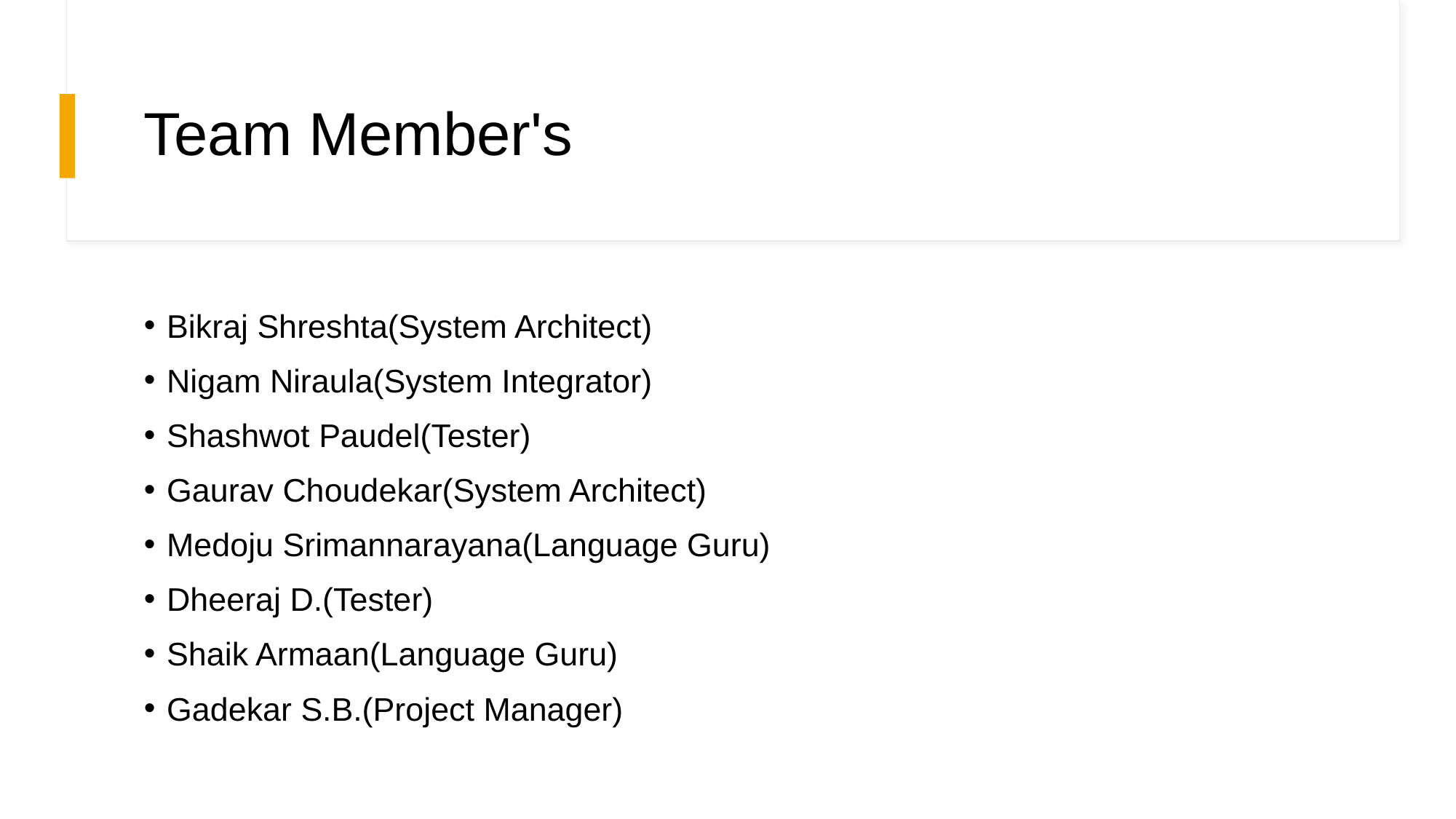

# Team Member's
Bikraj Shreshta(System Architect)
Nigam Niraula(System Integrator)
Shashwot Paudel(Tester)
Gaurav Choudekar(System Architect)
Medoju Srimannarayana(Language Guru)
Dheeraj D.(Tester)
Shaik Armaan(Language Guru)
Gadekar S.B.(Project Manager)